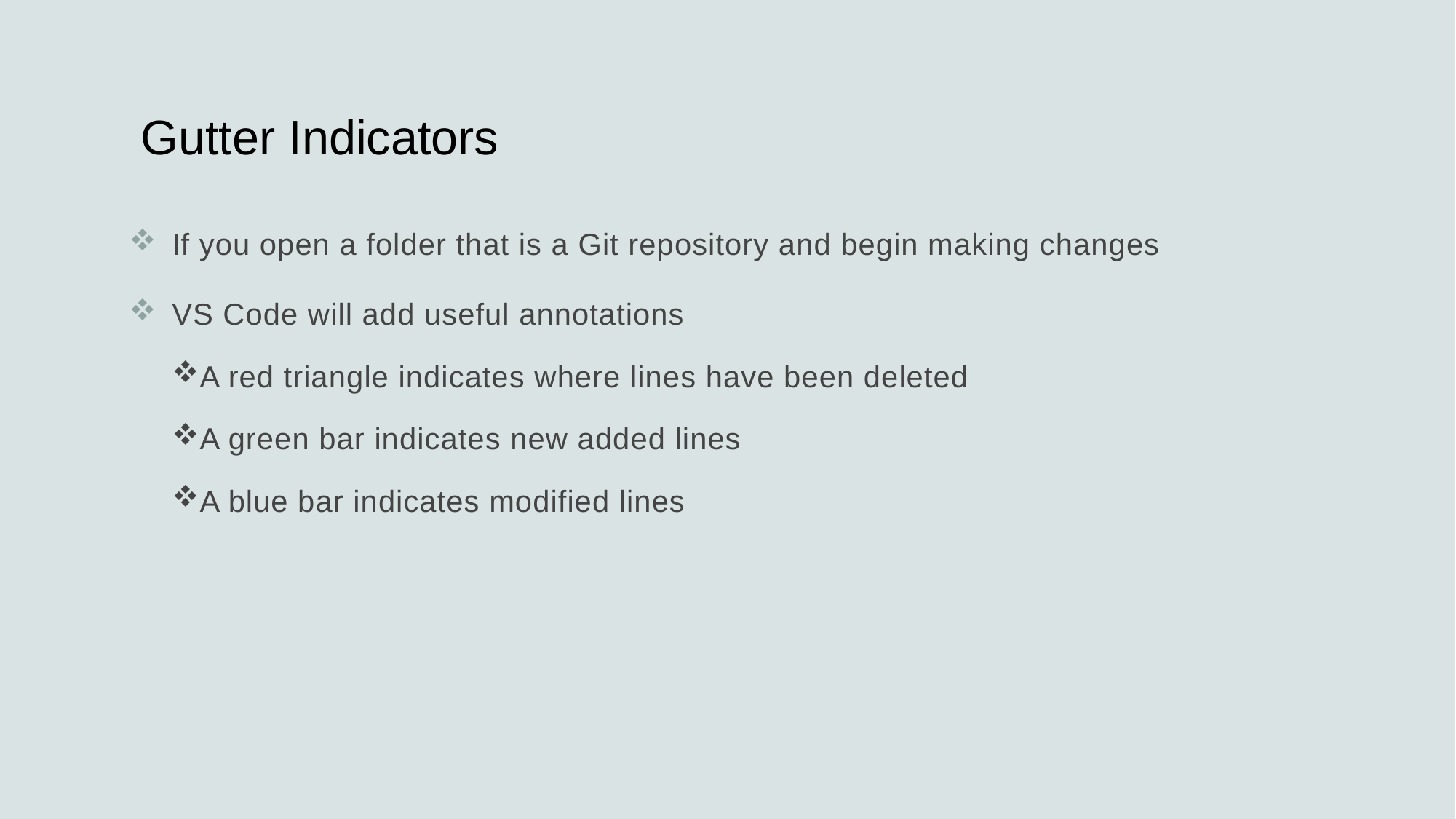

# Gutter Indicators
If you open a folder that is a Git repository and begin making changes
VS Code will add useful annotations
A red triangle indicates where lines have been deleted
A green bar indicates new added lines
A blue bar indicates modified lines